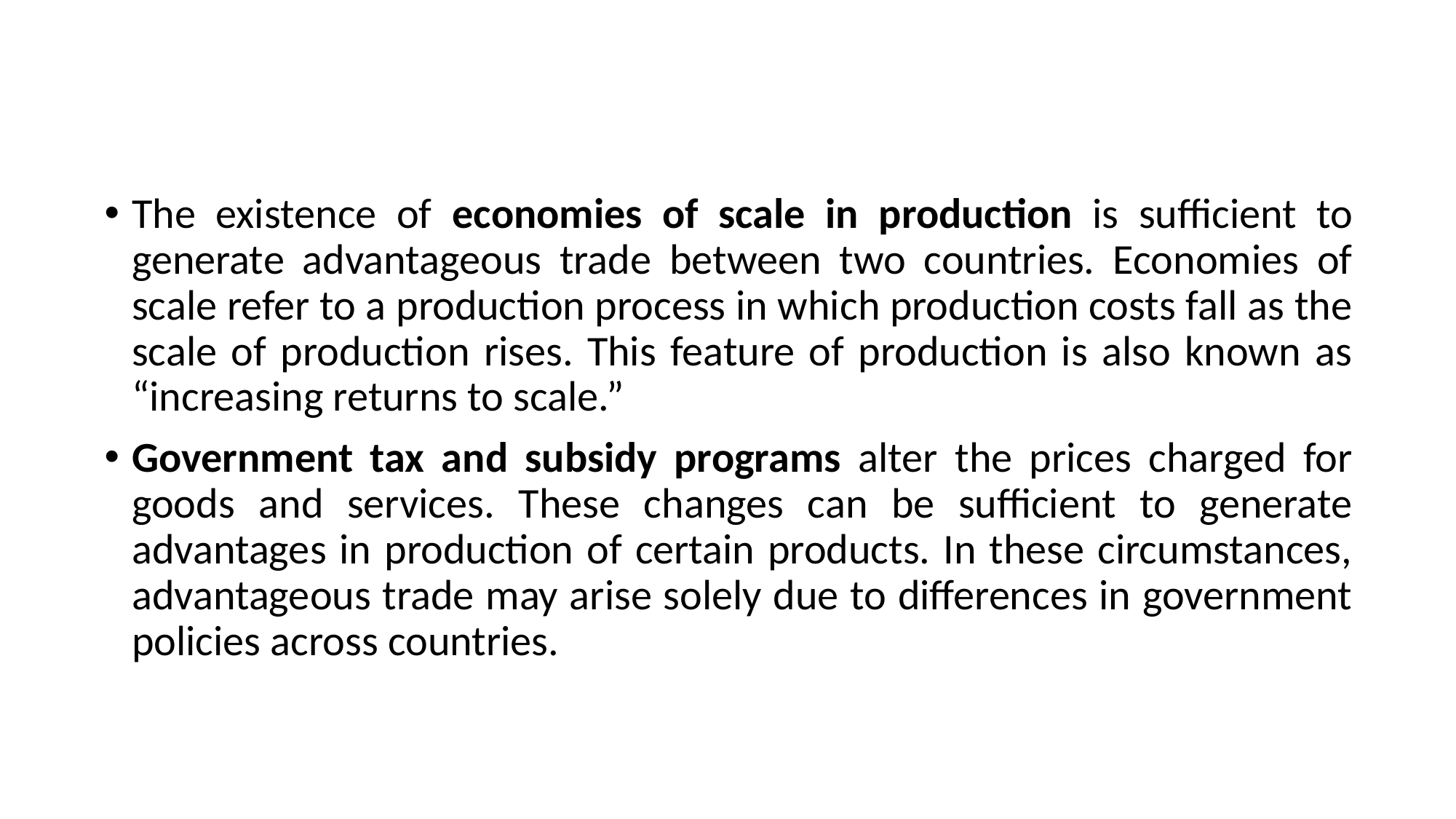

The existence of economies of scale in production is sufficient to generate advantageous trade between two countries. Economies of scale refer to a production process in which production costs fall as the scale of production rises. This feature of production is also known as “increasing returns to scale.”
Government tax and subsidy programs alter the prices charged for goods and services. These changes can be sufficient to generate advantages in production of certain products. In these circumstances, advantageous trade may arise solely due to differences in government policies across countries.